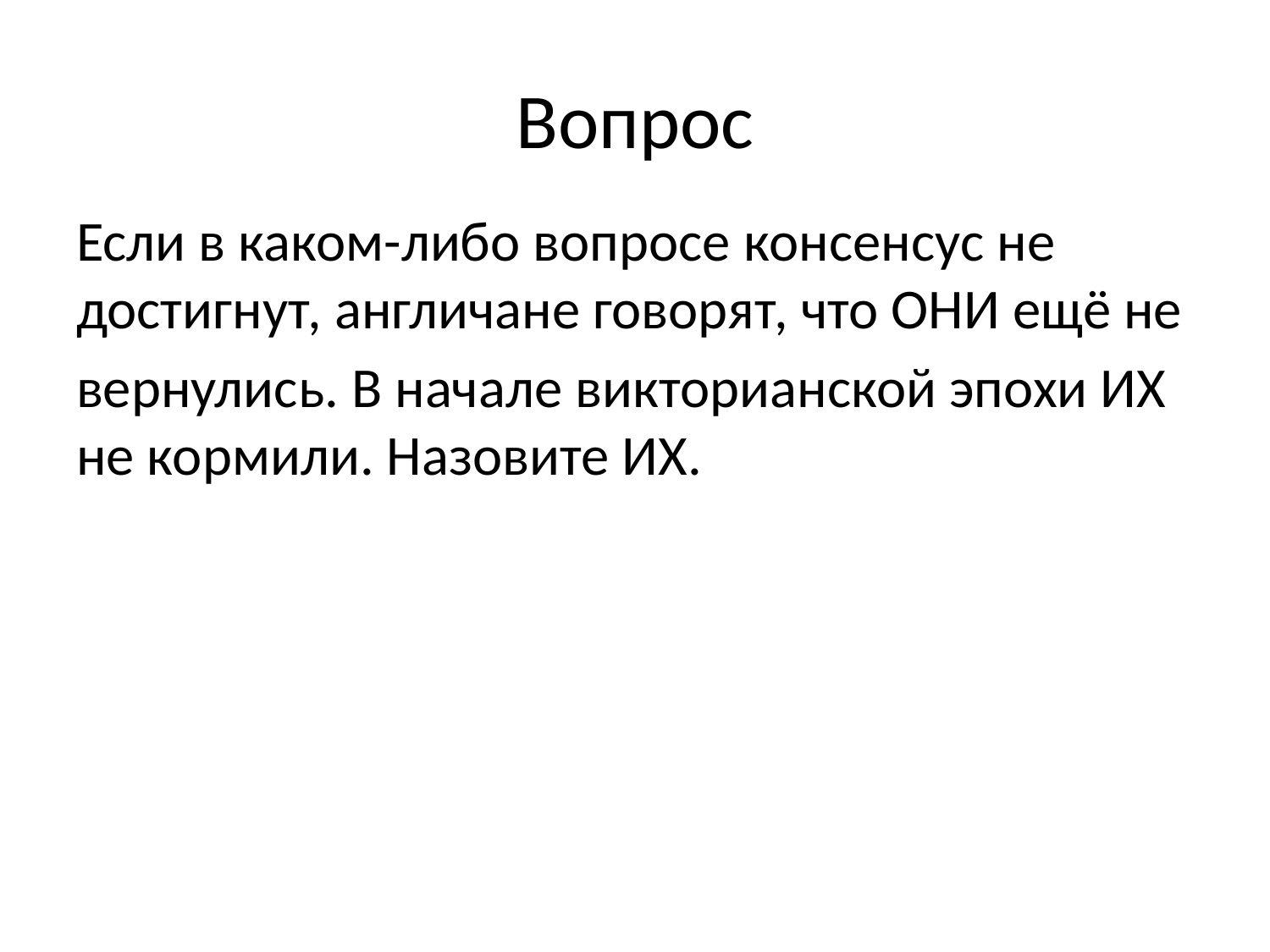

# Вопрос
Если в каком-либо вопросе консенсус не достигнут, англичане говорят, что ОНИ ещё не
вернулись. В начале викторианской эпохи ИХ не кормили. Назовите ИХ.